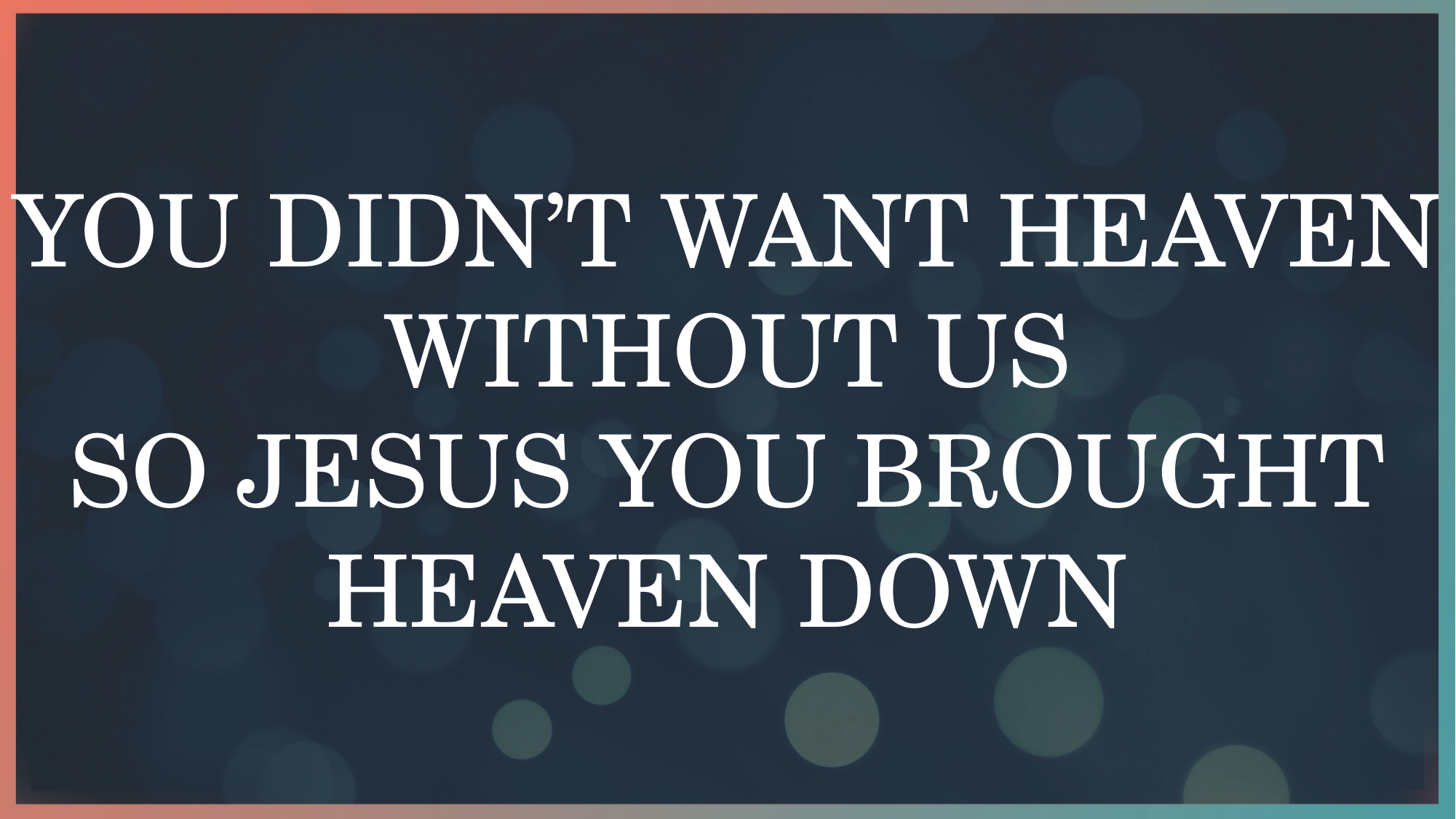

YOU DIDN’T WANT HEAVEN WITHOUT US
SO JESUS YOU BROUGHT HEAVEN DOWN